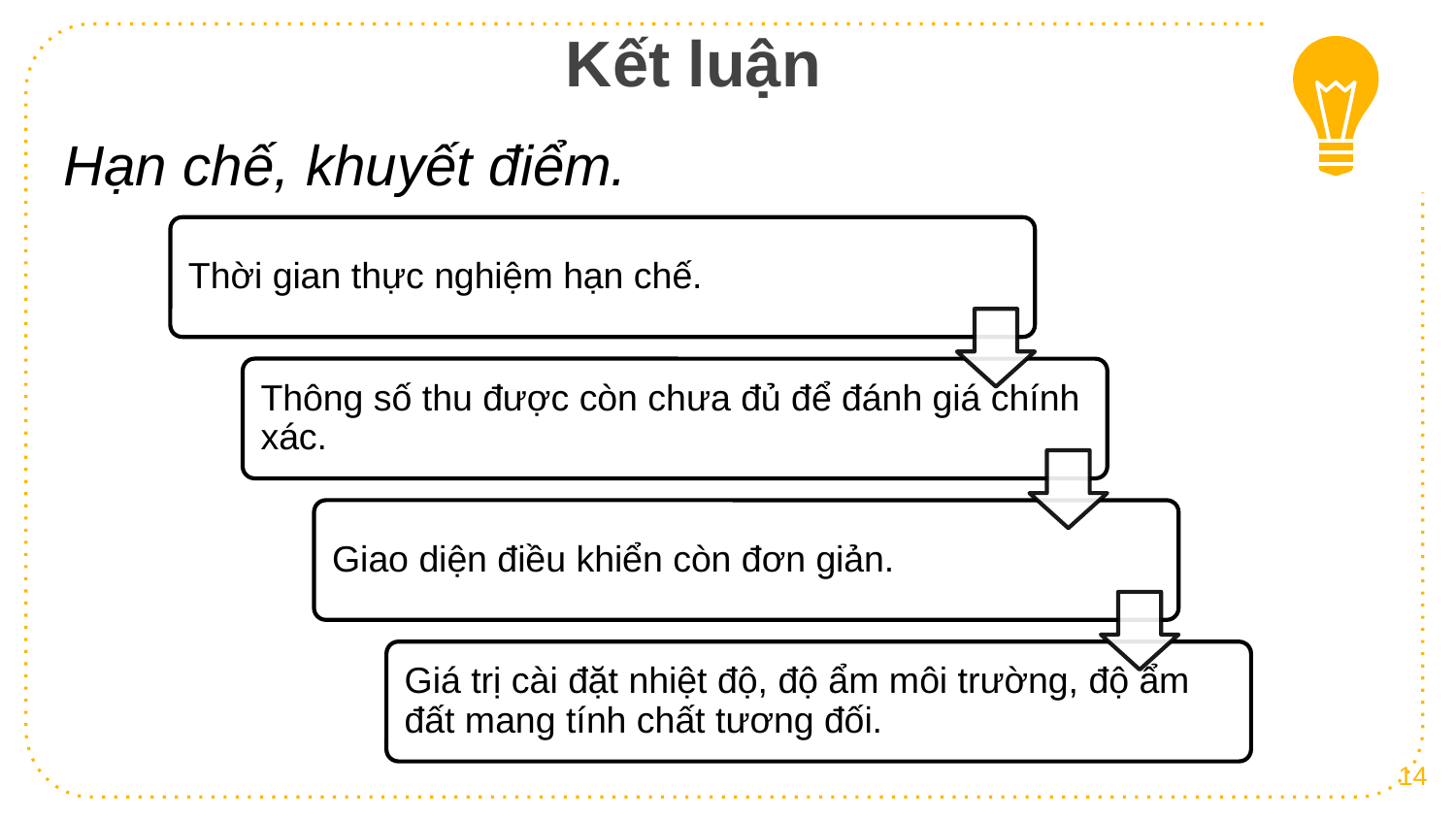

# Kết luận

Hạn chế, khuyết điểm.
Thời gian thực nghiệm hạn chế.
Thông số thu được còn chưa đủ để đánh giá chính xác.
Giao diện điều khiển còn đơn giản.
Giá trị cài đặt nhiệt độ, độ ẩm môi trường, độ ẩm đất mang tính chất tương đối.

14